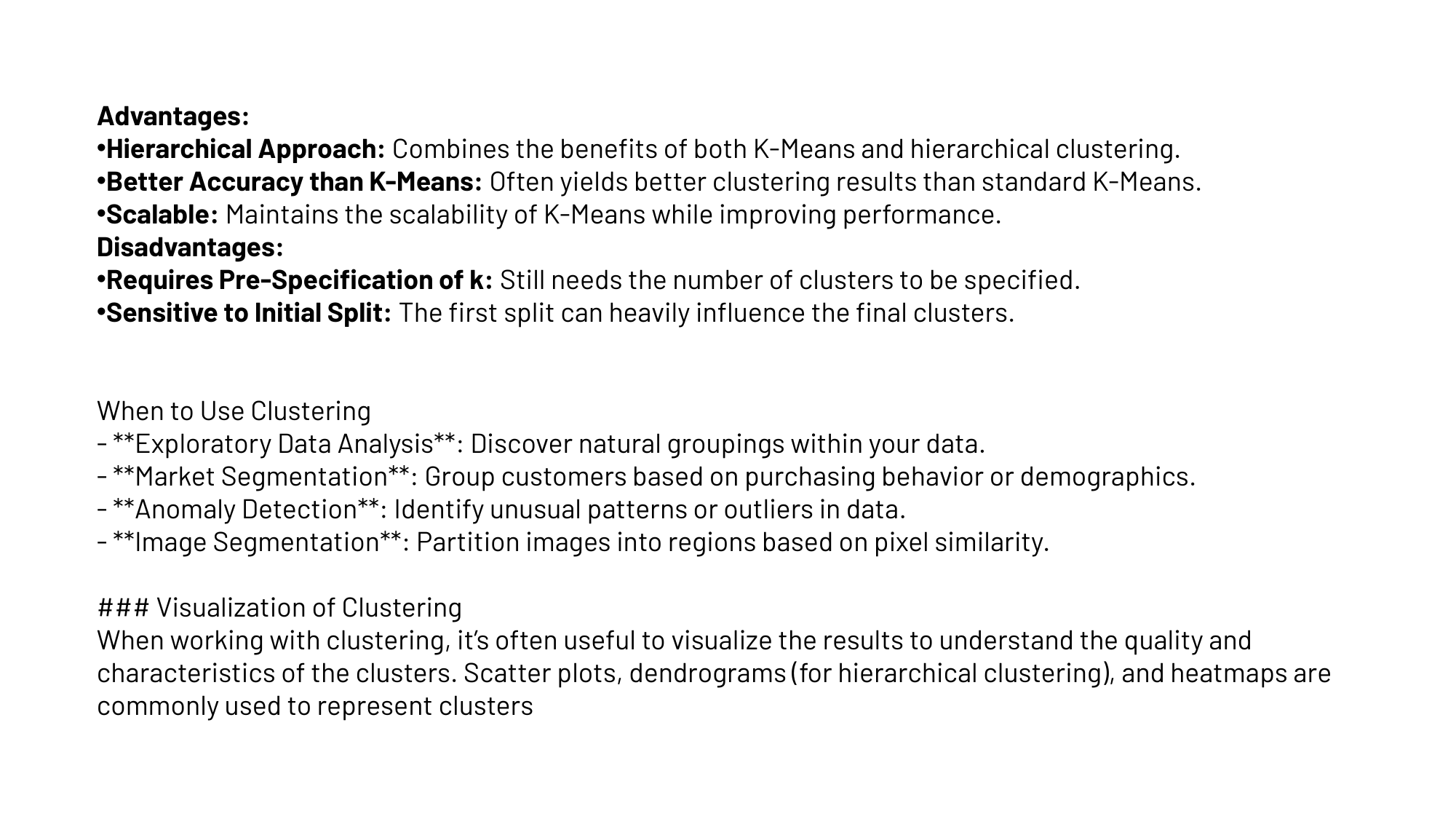

Advantages:
Hierarchical Approach: Combines the benefits of both K-Means and hierarchical clustering.
Better Accuracy than K-Means: Often yields better clustering results than standard K-Means.
Scalable: Maintains the scalability of K-Means while improving performance.
Disadvantages:
Requires Pre-Specification of k: Still needs the number of clusters to be specified.
Sensitive to Initial Split: The first split can heavily influence the final clusters.

When to Use Clustering
- **Exploratory Data Analysis**: Discover natural groupings within your data.
- **Market Segmentation**: Group customers based on purchasing behavior or demographics.
- **Anomaly Detection**: Identify unusual patterns or outliers in data.
- **Image Segmentation**: Partition images into regions based on pixel similarity.

### Visualization of Clustering
When working with clustering, it’s often useful to visualize the results to understand the quality and characteristics of the clusters. Scatter plots, dendrograms (for hierarchical clustering), and heatmaps are commonly used to represent clusters